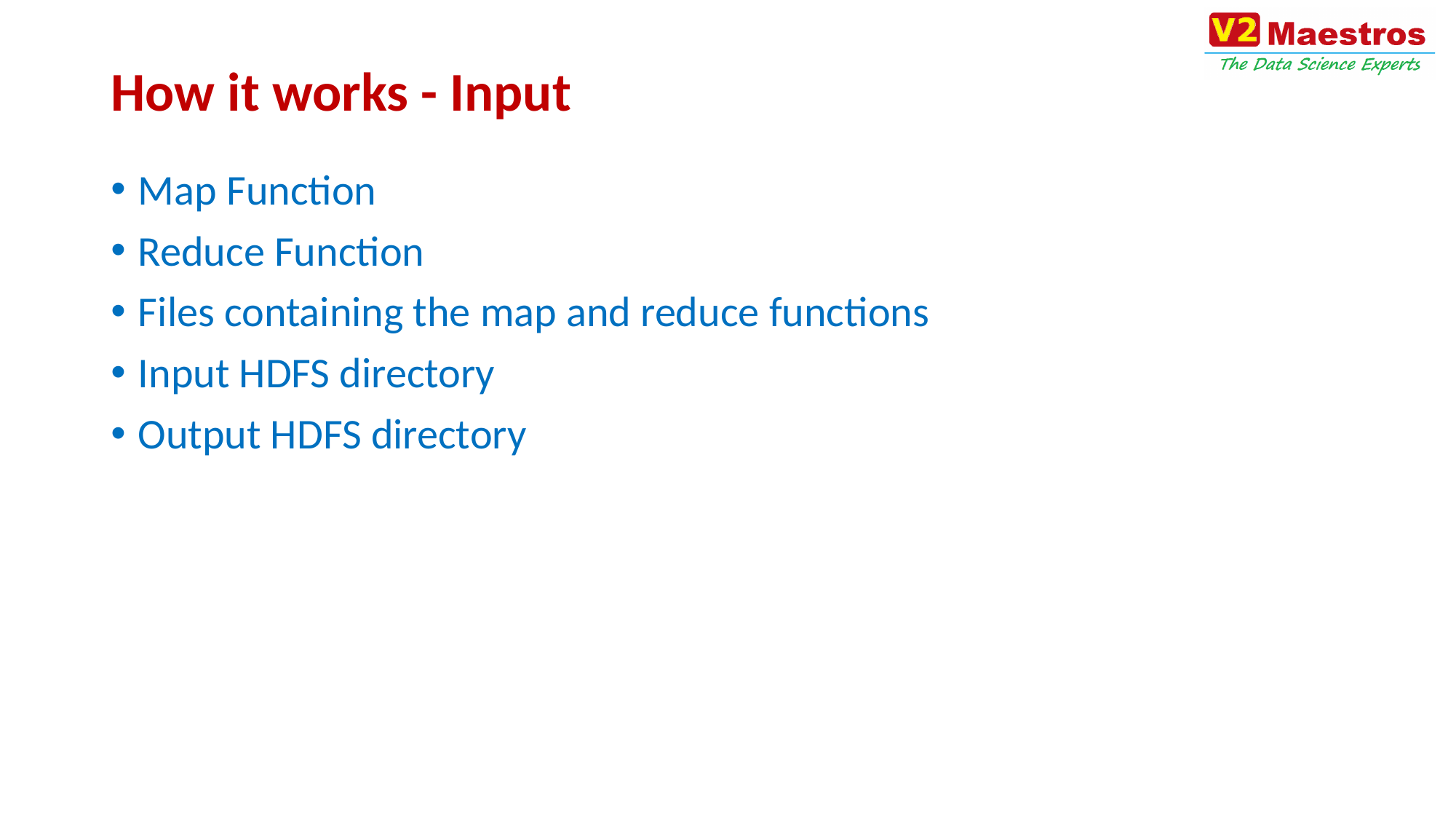

# How it works - Input
Map Function
Reduce Function
Files containing the map and reduce functions
Input HDFS directory
Output HDFS directory